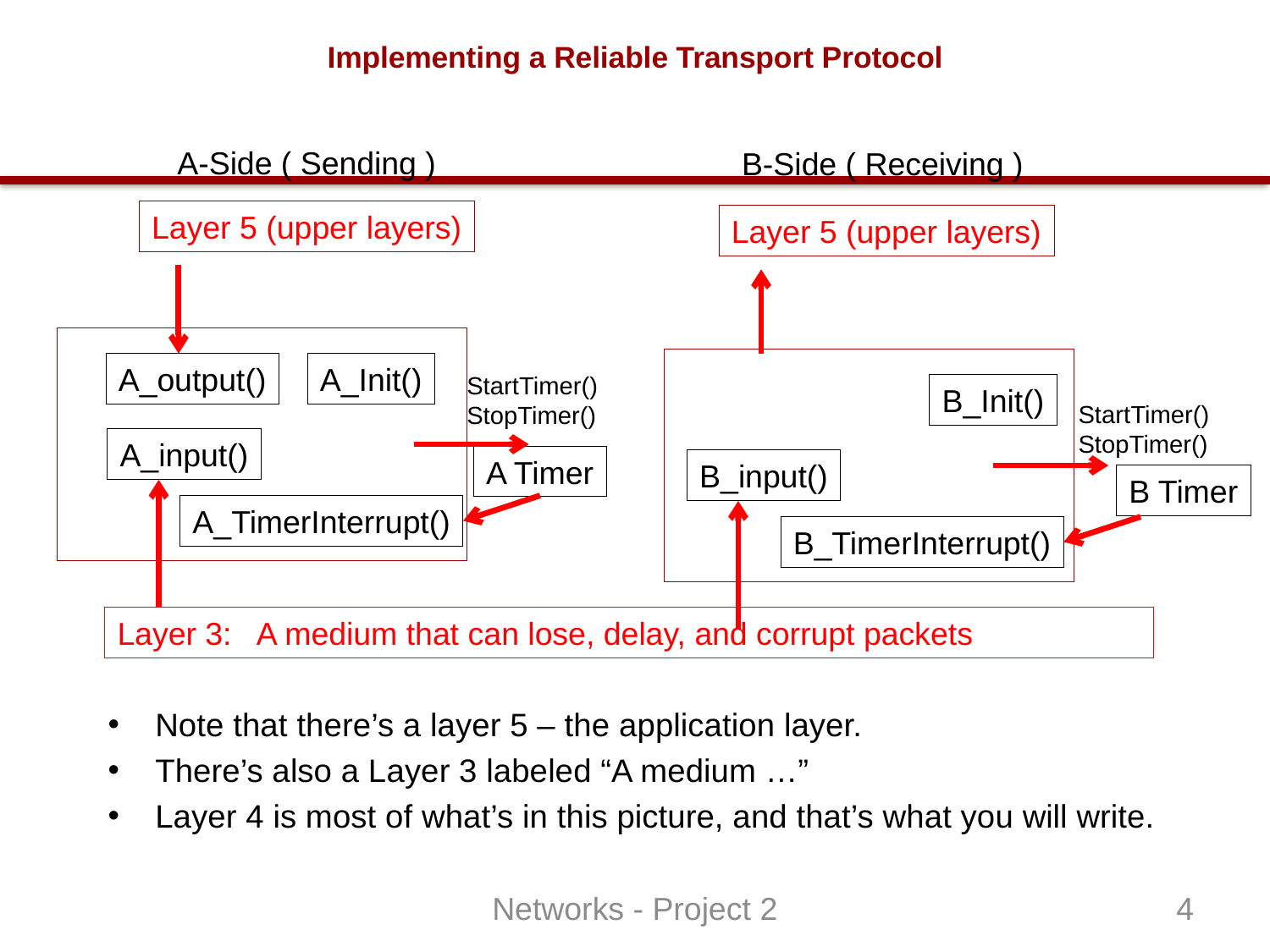

# Implementing a Reliable Transport Protocol
A-Side ( Sending )
B-Side ( Receiving )
Layer 5 (upper layers)
Layer 5 (upper layers)

A_output()
A_Init()
StartTimer()
StopTimer()
B_Init()
StartTimer()
StopTimer()
A_input()
A Timer
B_input()
B Timer
A_TimerInterrupt()
B_TimerInterrupt()
Layer 3:   A medium that can lose, delay, and corrupt packets
Note that there’s a layer 5 – the application layer.
There’s also a Layer 3 labeled “A medium …”
Layer 4 is most of what’s in this picture, and that’s what you will write.
Networks - Project 2
4